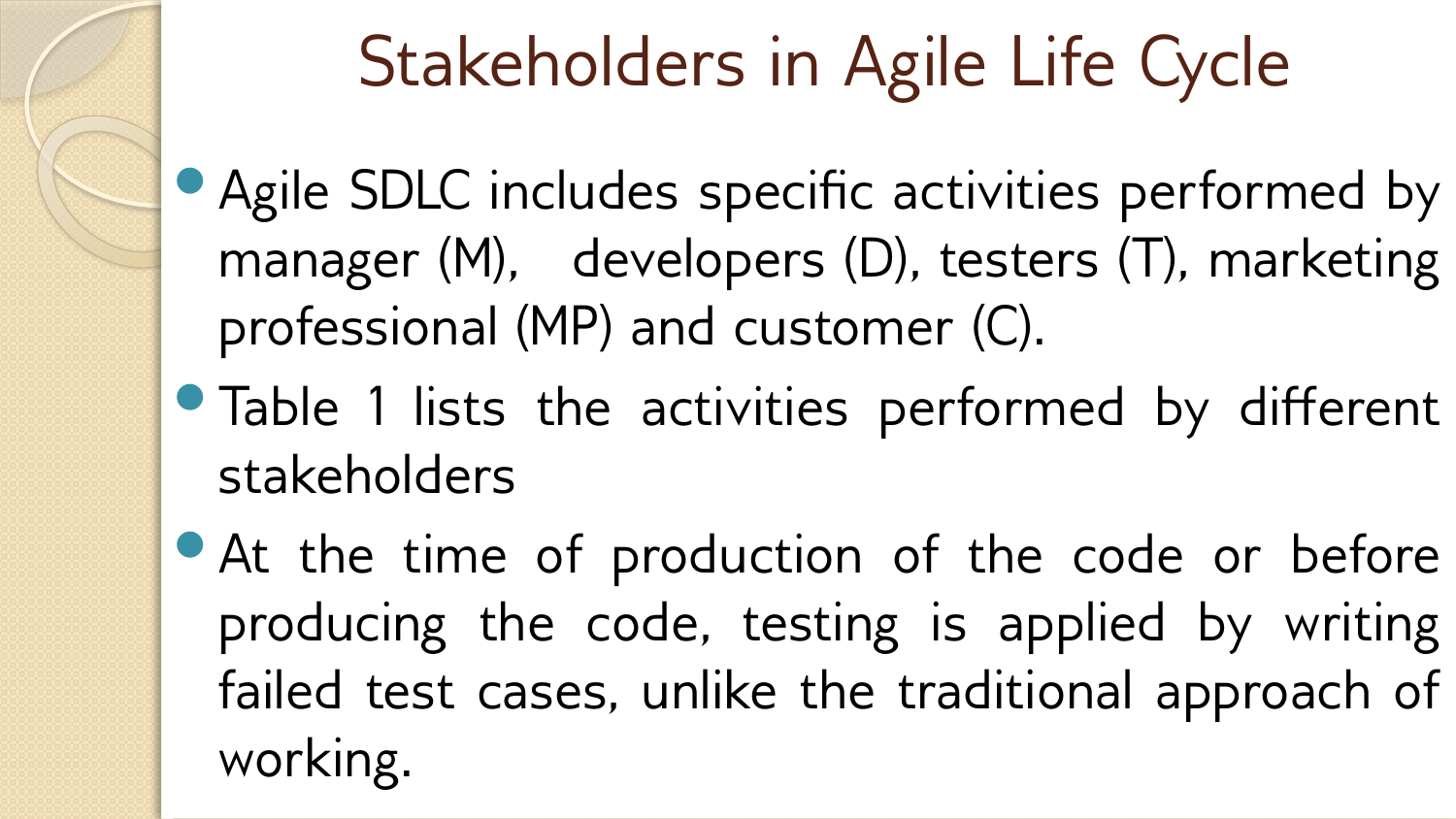

# Stakeholders in Agile Life Cycle
Agile SDLC includes specific activities performed by manager (M),   developers (D), testers (T), marketing professional (MP) and customer (C).
Table 1 lists the activities performed by different stakeholders
At the time of production of the code or before producing the code, testing is applied by writing failed test cases, unlike the traditional approach of working.